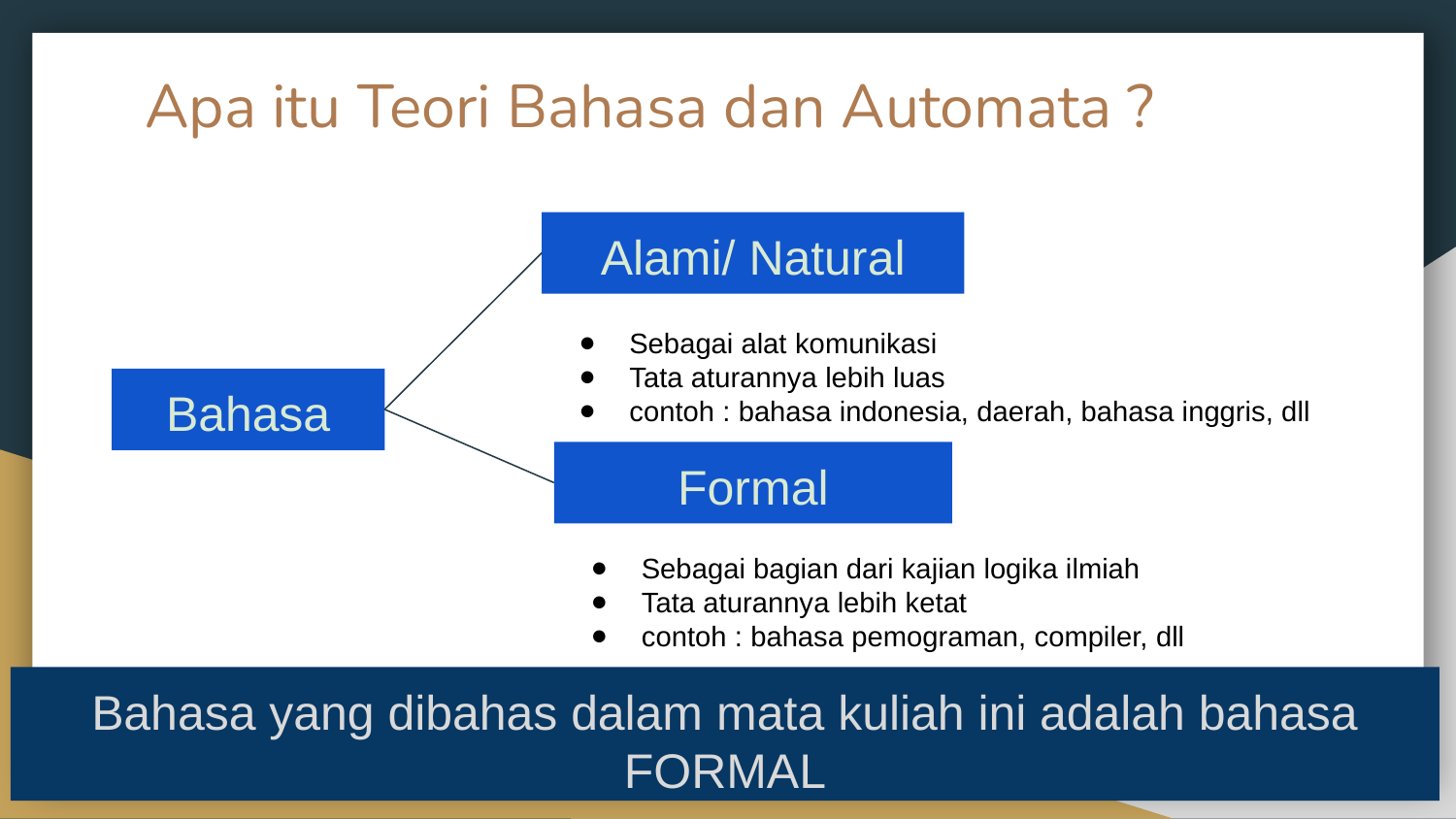

# Apa itu Teori Bahasa dan Automata ?
Alami/ Natural
Sebagai alat komunikasi
Tata aturannya lebih luas
contoh : bahasa indonesia, daerah, bahasa inggris, dll
Bahasa
Formal
Sebagai bagian dari kajian logika ilmiah
Tata aturannya lebih ketat
contoh : bahasa pemograman, compiler, dll
Bahasa yang dibahas dalam mata kuliah ini adalah bahasa FORMAL